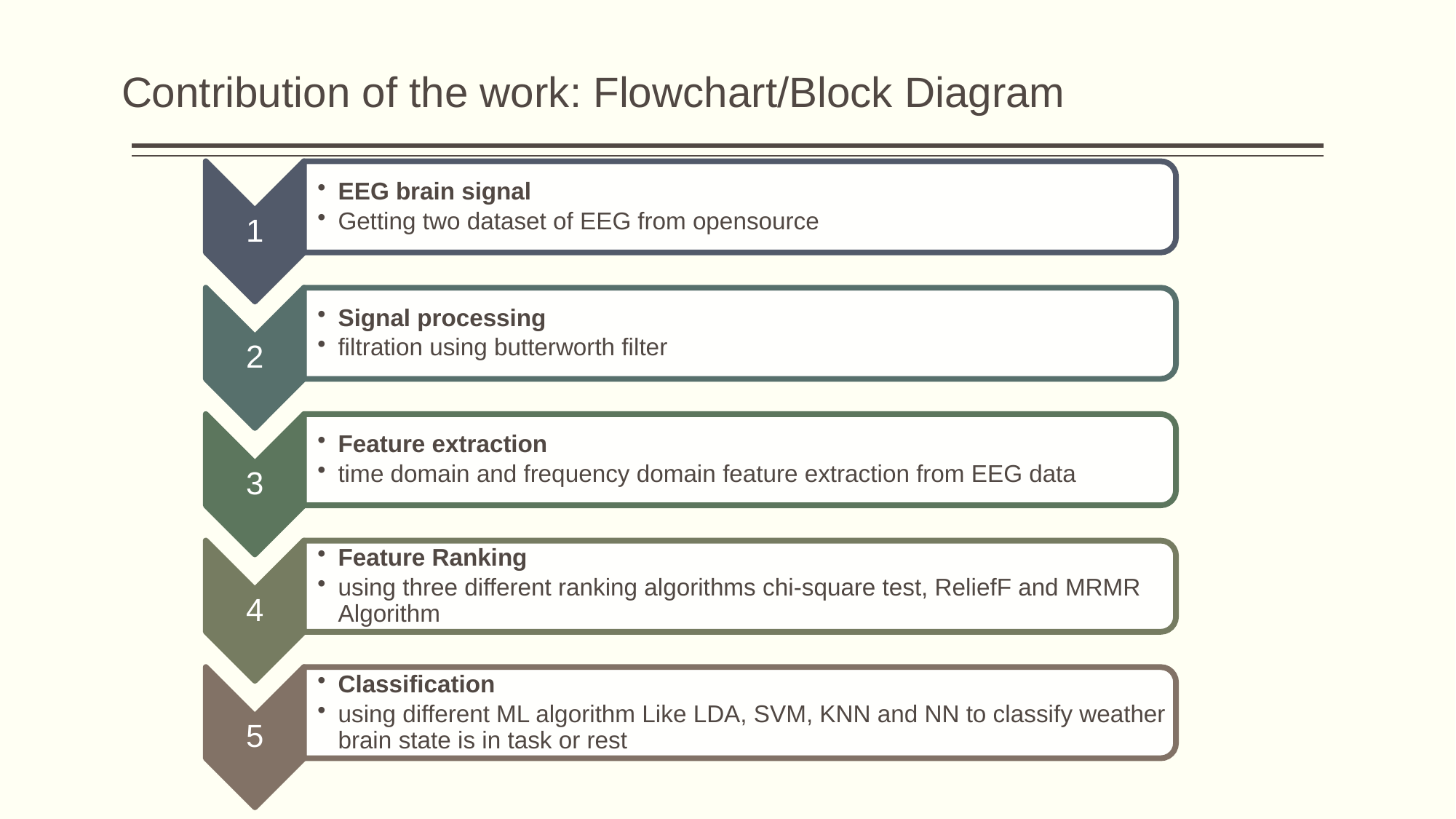

# Contribution of the work: Flowchart/Block Diagram
1
EEG brain signal
Getting two dataset of EEG from opensource
2
Signal processing
filtration using butterworth filter
3
Feature extraction
time domain and frequency domain feature extraction from EEG data
4
Feature Ranking
using three different ranking algorithms chi-square test, ReliefF and MRMR Algorithm
5
Classification
using different ML algorithm Like LDA, SVM, KNN and NN to classify weather brain state is in task or rest